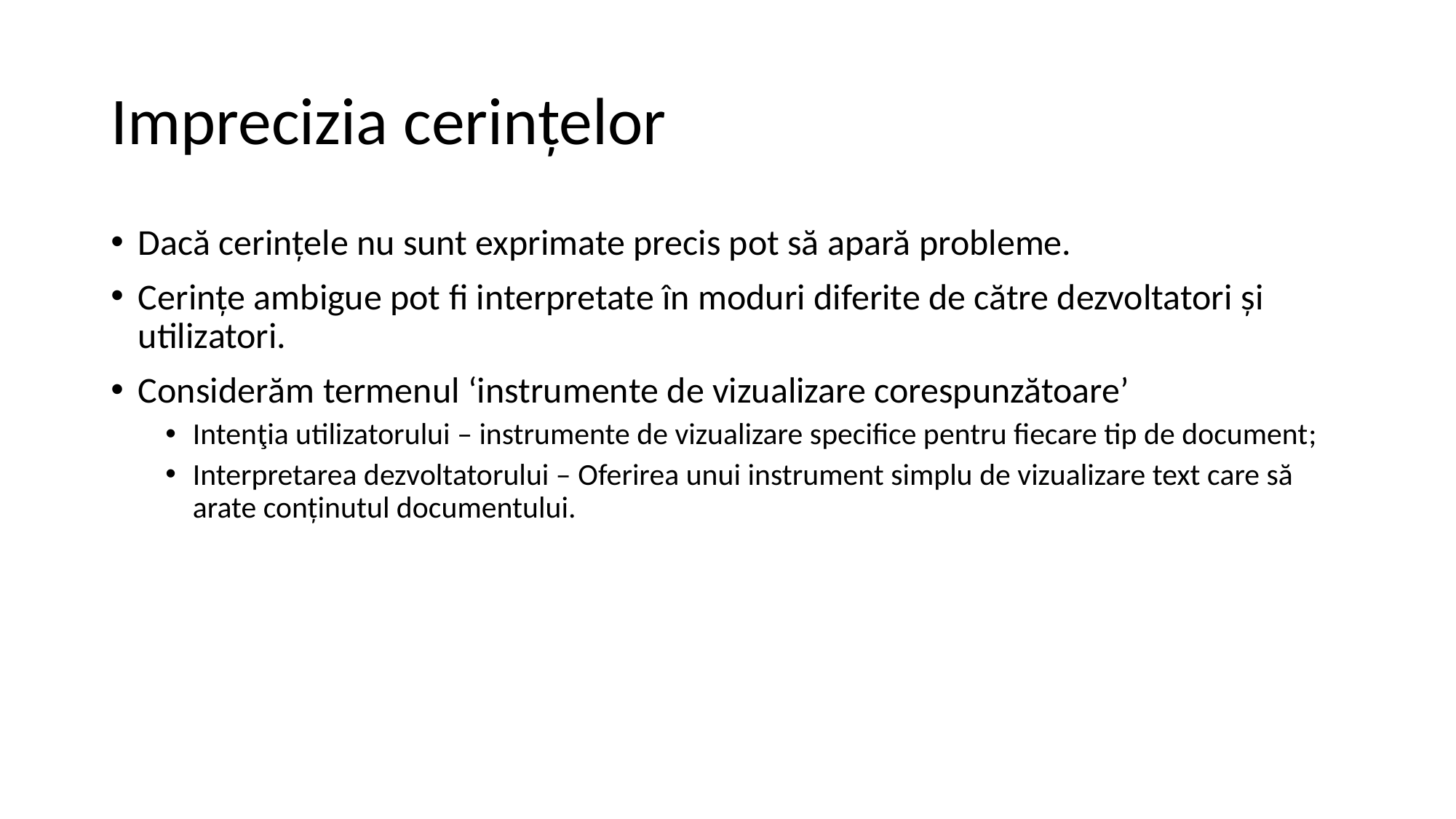

# Imprecizia cerinţelor
Dacă cerinţele nu sunt exprimate precis pot să apară probleme.
Cerinţe ambigue pot fi interpretate în moduri diferite de către dezvoltatori şi utilizatori.
Considerăm termenul ‘instrumente de vizualizare corespunzătoare’
Intenţia utilizatorului – instrumente de vizualizare specifice pentru fiecare tip de document;
Interpretarea dezvoltatorului – Oferirea unui instrument simplu de vizualizare text care să arate conţinutul documentului.